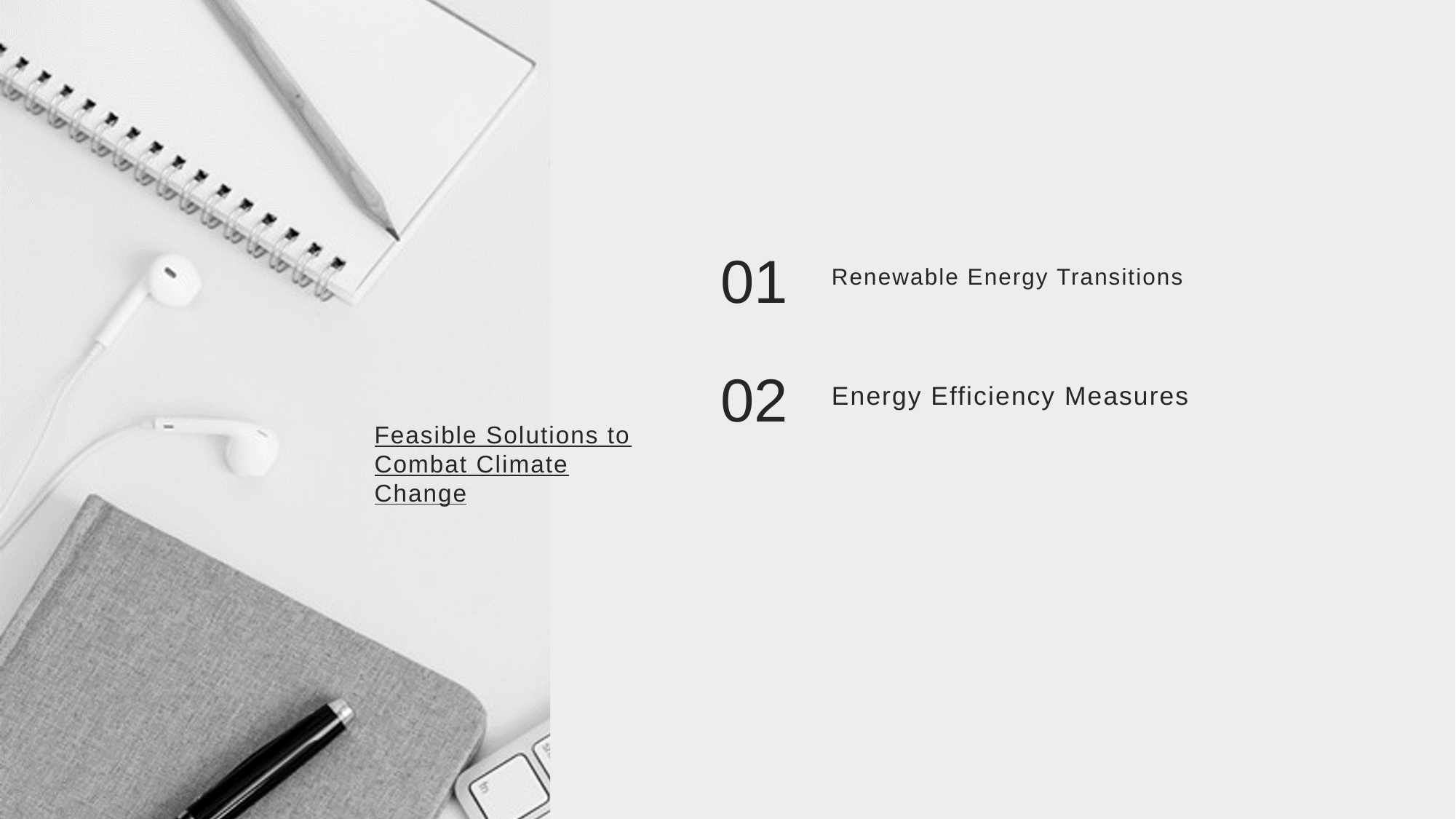

01
Renewable Energy Transitions
02
Energy Efficiency Measures
Feasible Solutions to Combat Climate Change